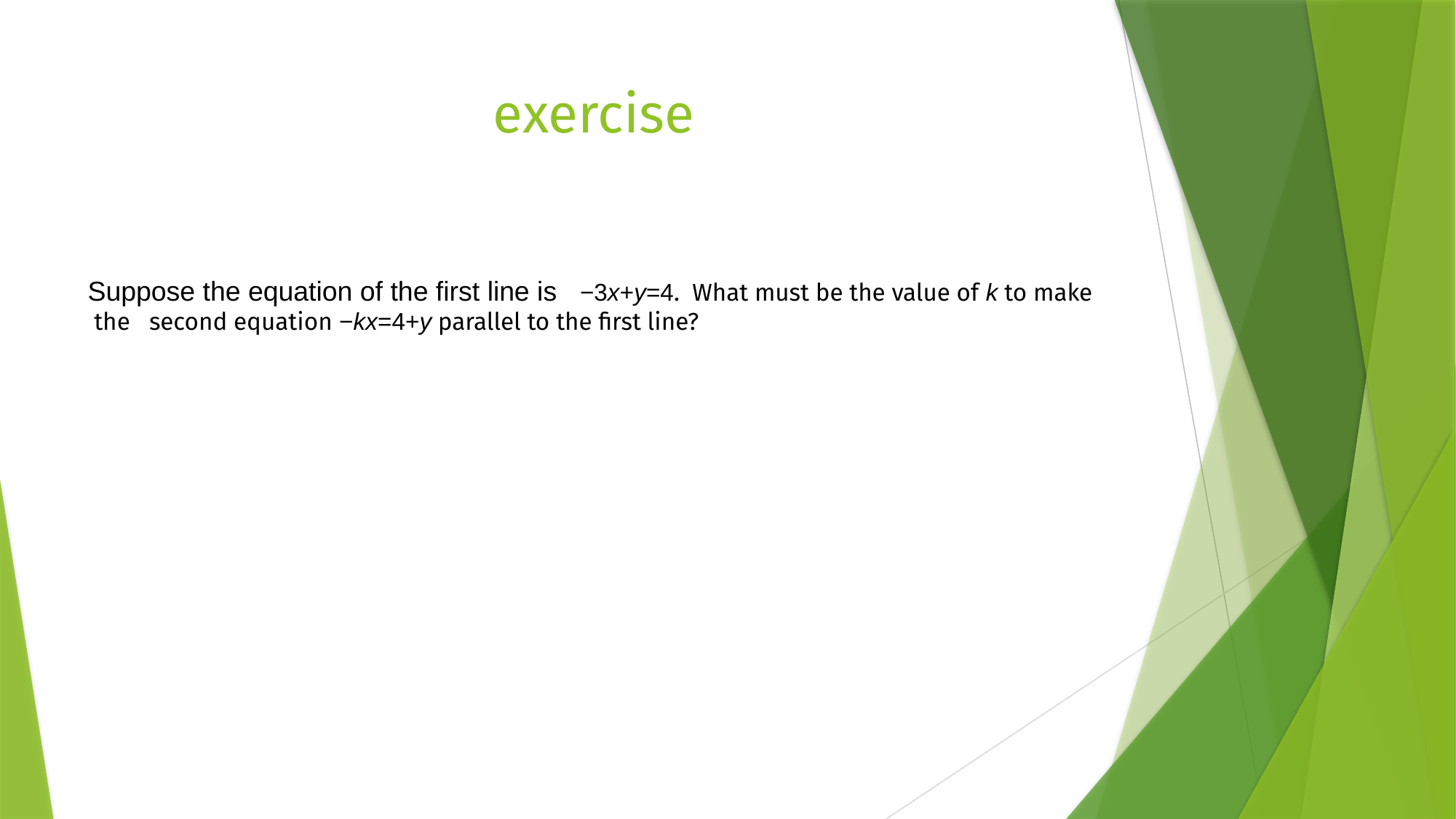

# exercise
Suppose the equation of the first line is   −3x+y=4.  What must be the value of k to make
 the   second equation −kx=4+y parallel to the first line?